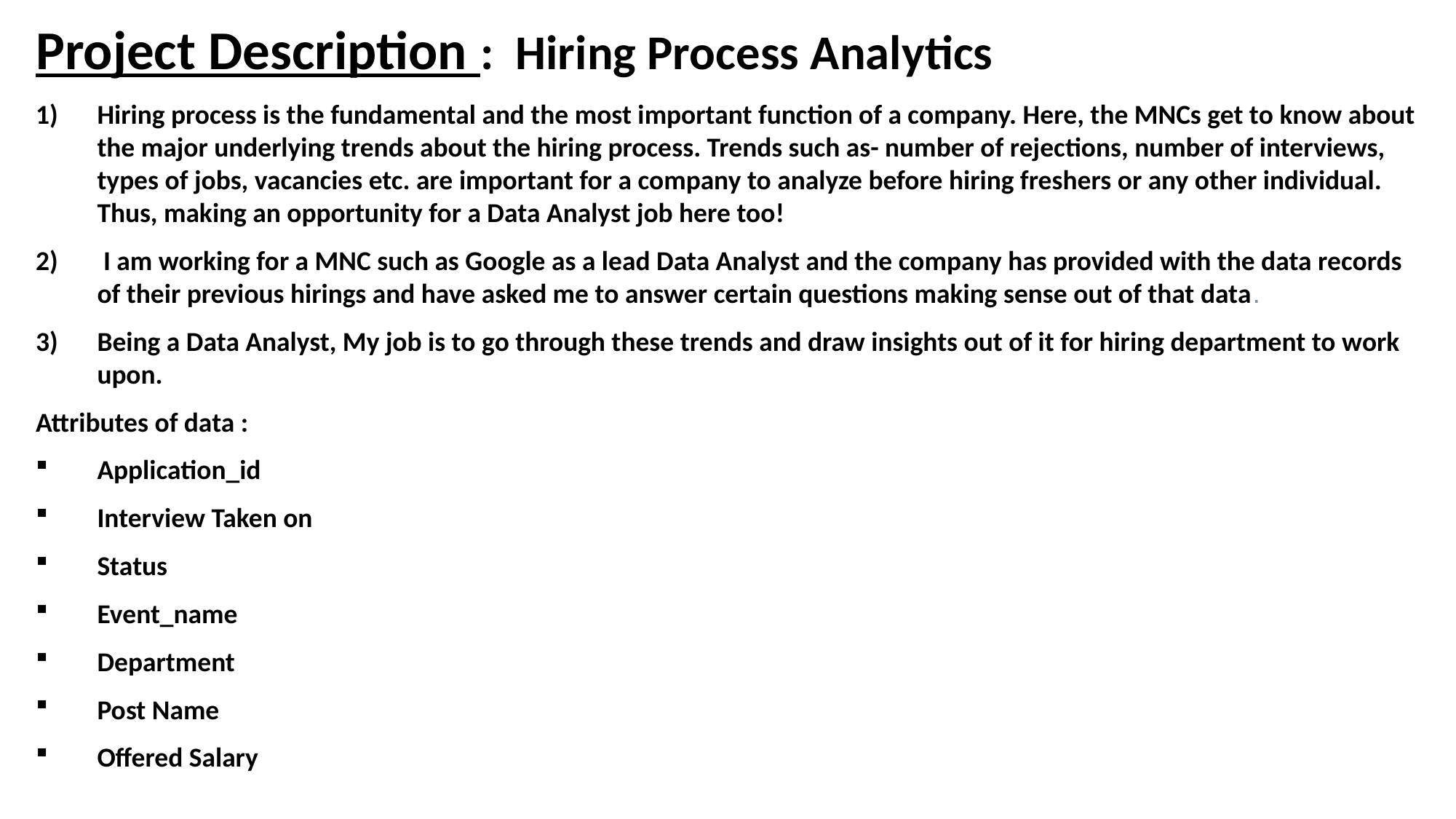

Project Description :  Hiring Process Analytics
Hiring process is the fundamental and the most important function of a company. Here, the MNCs get to know about the major underlying trends about the hiring process. Trends such as- number of rejections, number of interviews, types of jobs, vacancies etc. are important for a company to analyze before hiring freshers or any other individual. Thus, making an opportunity for a Data Analyst job here too!
 I am working for a MNC such as Google as a lead Data Analyst and the company has provided with the data records of their previous hirings and have asked me to answer certain questions making sense out of that data.
Being a Data Analyst, My job is to go through these trends and draw insights out of it for hiring department to work upon.
Attributes of data :
Application_id
Interview Taken on
Status
Event_name
Department
Post Name
Offered Salary